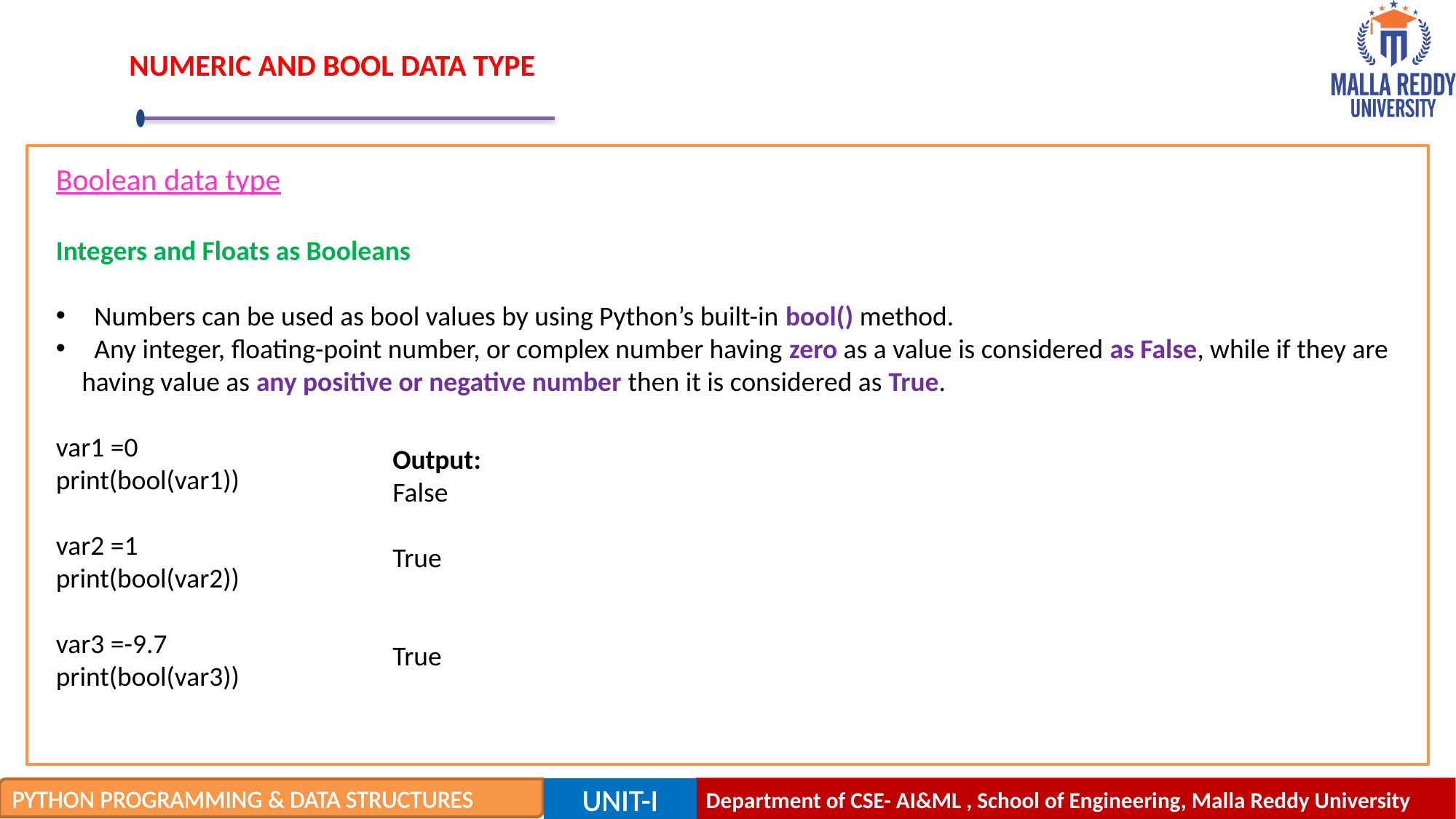

# NUMERIC AND BOOL DATA TYPE

Boolean data type

Integers and Floats as Booleans

  Numbers can be used as bool values by using Python’s built-in bool() method.
  Any integer, floating-point number, or complex number having zero as a value is considered as False, while if they are having value as any positive or negative number then it is considered as True.

var1 =0
print(bool(var1))

var2 =1
print(bool(var2))

var3 =-9.7
print(bool(var3))
Output:
False

True

True